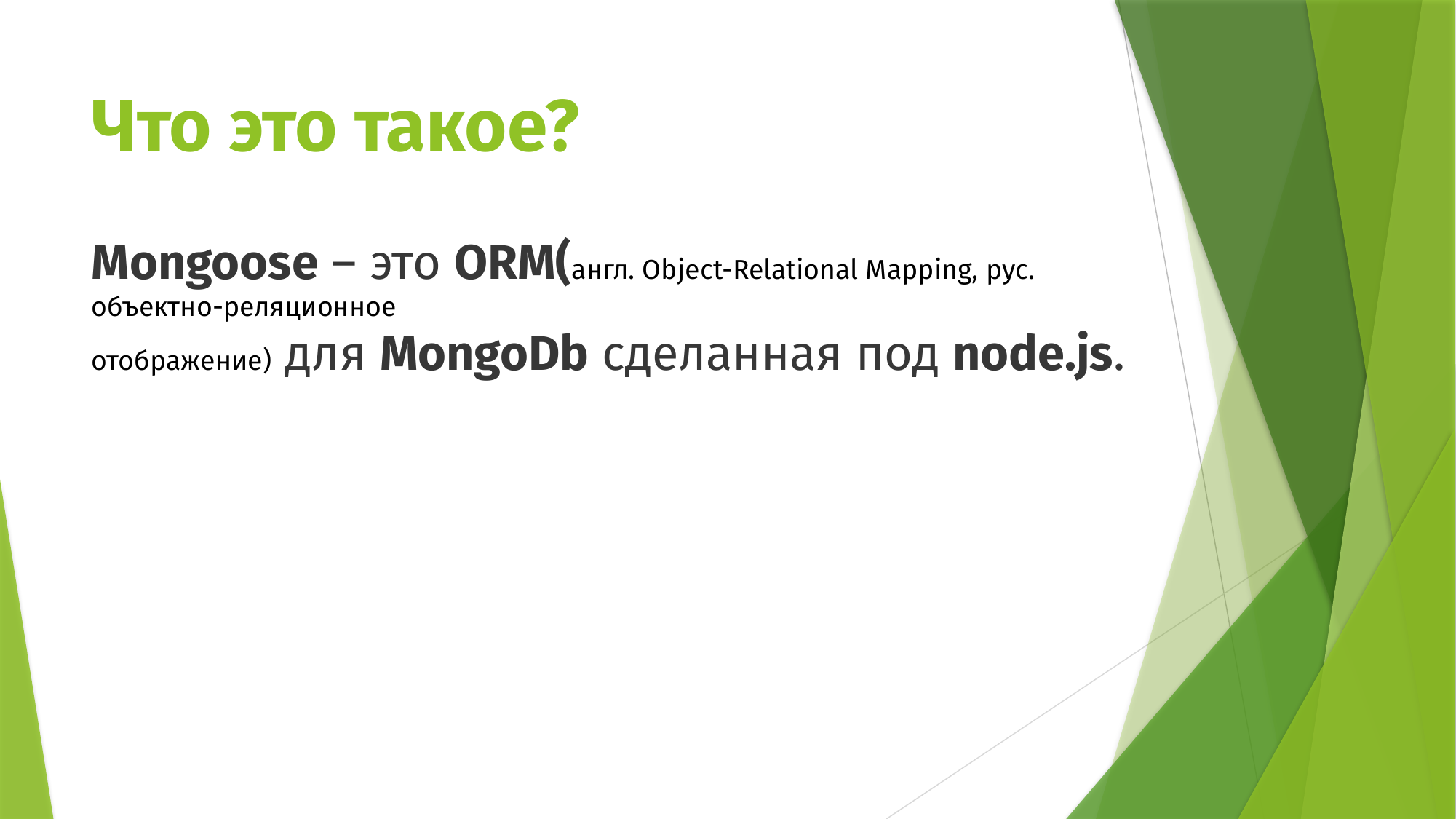

# Что это такое?
Mongoose – это ORM(англ. Object-Relational Mapping, рус. объектно-реляционное отображение) для MongoDb сделанная под node.js.